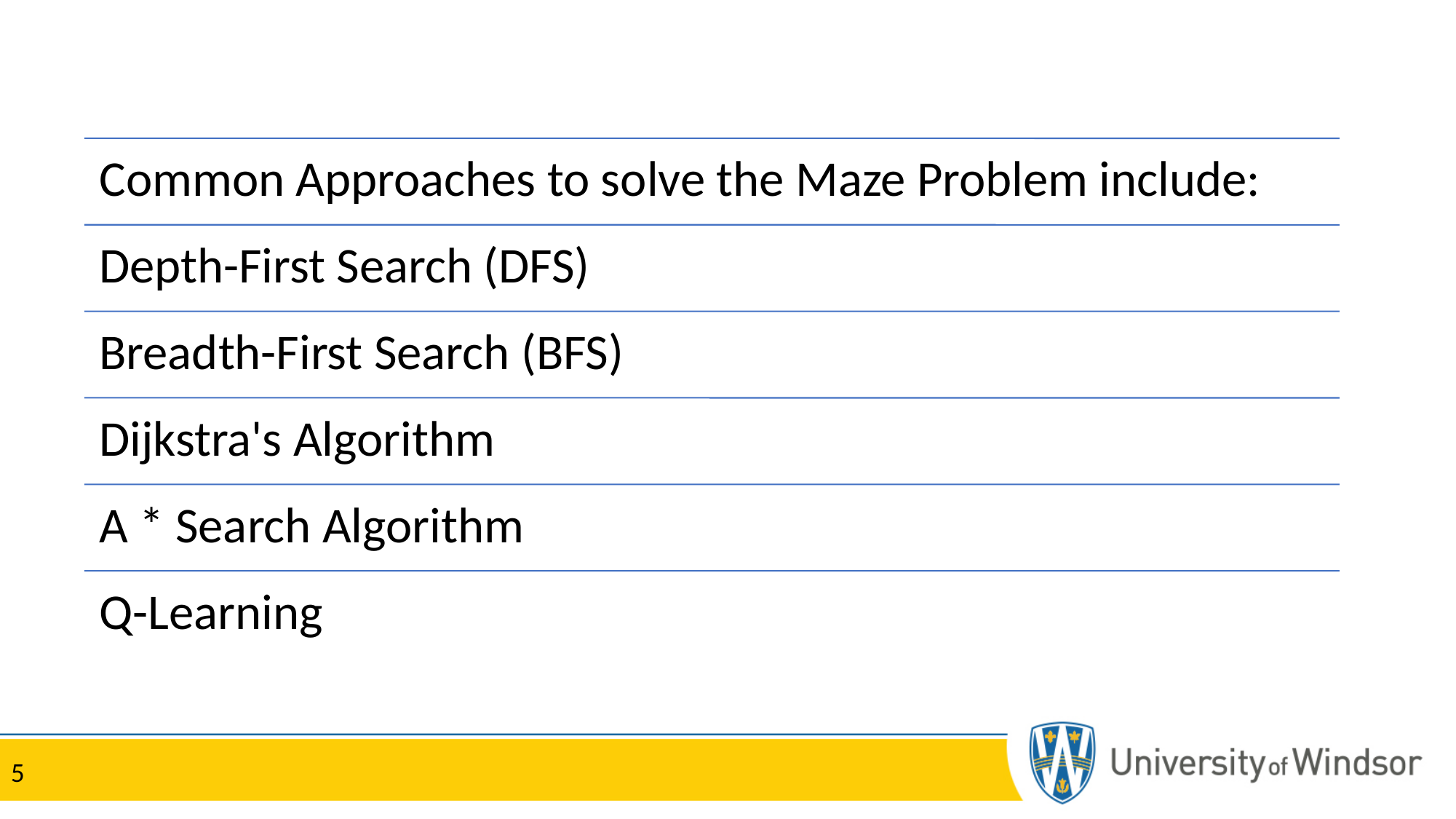

Common Approaches to solve the Maze Problem include:
Depth-First Search (DFS)
Breadth-First Search (BFS)
Dijkstra's Algorithm
A * Search Algorithm
Q-Learning
5